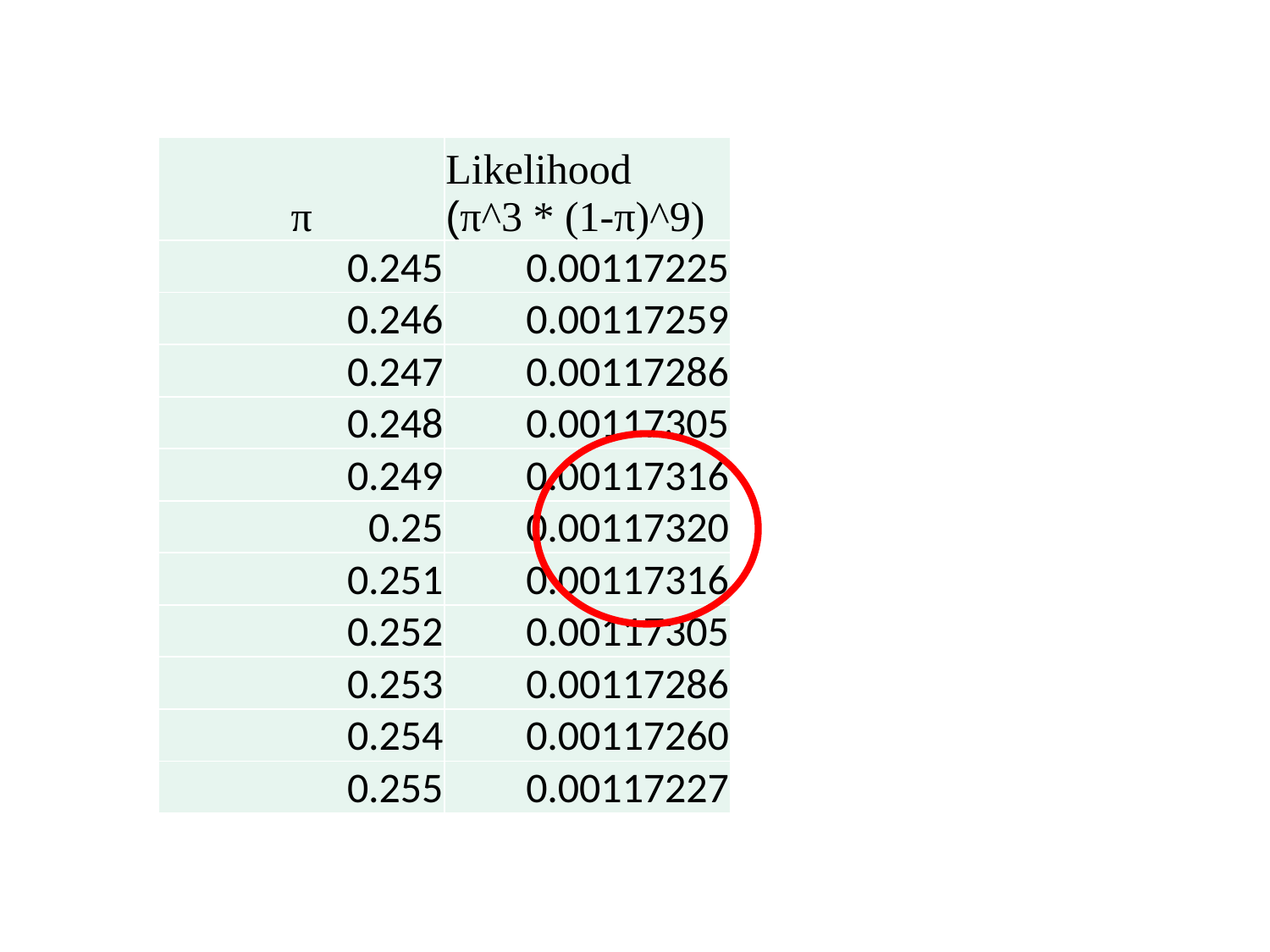

#
| π | Likelihood (π^3 \* (1-π)^9) |
| --- | --- |
| 0.245 | 0.00117225 |
| 0.246 | 0.00117259 |
| 0.247 | 0.00117286 |
| 0.248 | 0.00117305 |
| 0.249 | 0.00117316 |
| 0.25 | 0.00117320 |
| 0.251 | 0.00117316 |
| 0.252 | 0.00117305 |
| 0.253 | 0.00117286 |
| 0.254 | 0.00117260 |
| 0.255 | 0.00117227 |